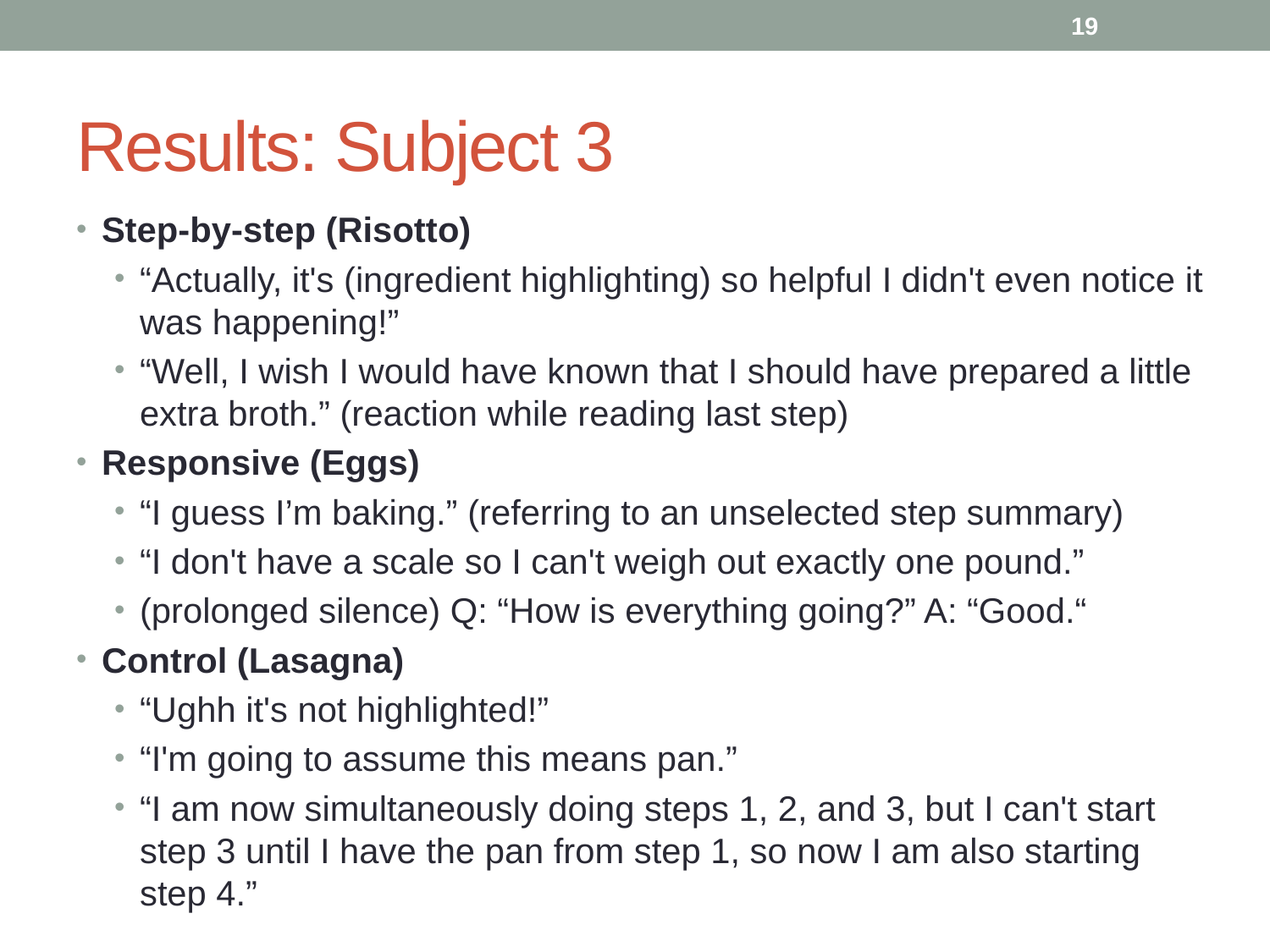

19
# Results: Subject 3
Step-by-step (Risotto)
“Actually, it's (ingredient highlighting) so helpful I didn't even notice it was happening!”
“Well, I wish I would have known that I should have prepared a little extra broth.” (reaction while reading last step)
Responsive (Eggs)
“I guess I’m baking.” (referring to an unselected step summary)
“I don't have a scale so I can't weigh out exactly one pound.”
(prolonged silence) Q: “How is everything going?” A: “Good.“
Control (Lasagna)
“Ughh it's not highlighted!”
“I'm going to assume this means pan.”
“I am now simultaneously doing steps 1, 2, and 3, but I can't start step 3 until I have the pan from step 1, so now I am also starting step 4.”